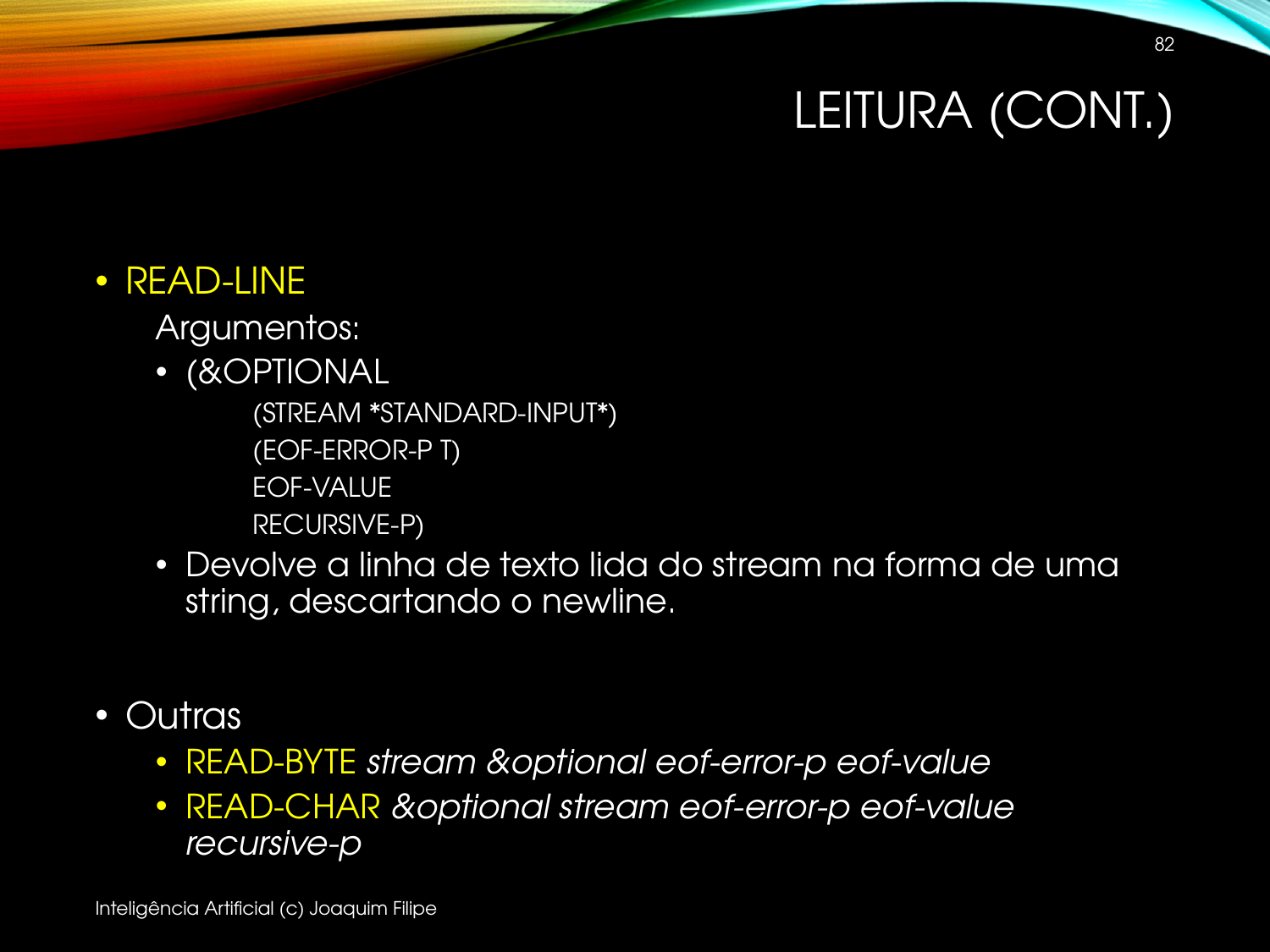

82
# Leitura (cont.)
READ-LINE
Argumentos:
(&OPTIONAL
(STREAM *STANDARD-INPUT*)
(EOF-ERROR-P T)
EOF-VALUE
RECURSIVE-P)
Devolve a linha de texto lida do stream na forma de uma string, descartando o newline.

Outras
READ-BYTE stream &optional eof-error-p eof-value
READ-CHAR &optional stream eof-error-p eof-value recursive-p

Inteligência Artificial (c) Joaquim Filipe